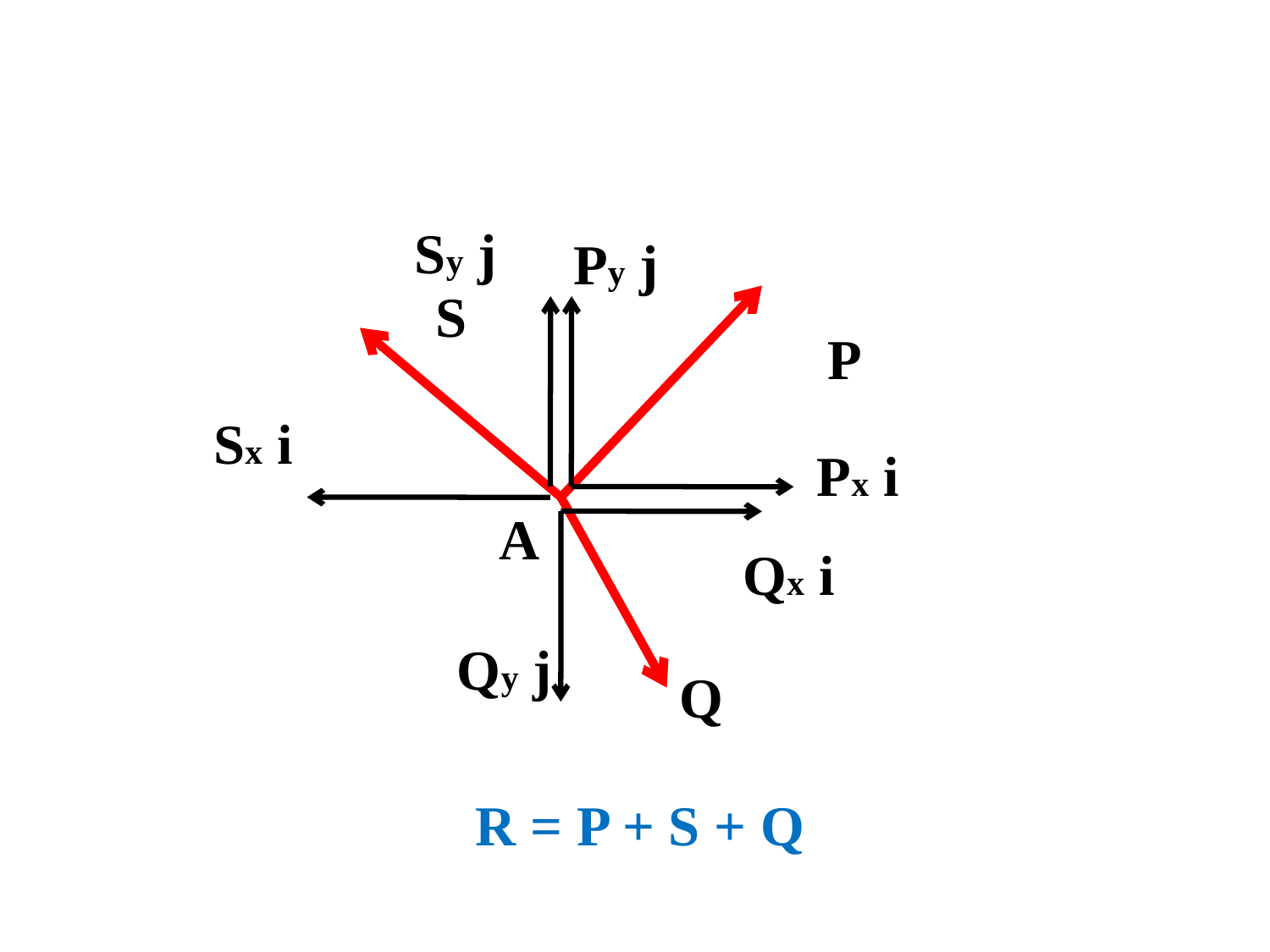

Sy j
Sx i
Py j
Px i
S
P
A
Q
R = P + S + Q
Qx i
Qy j